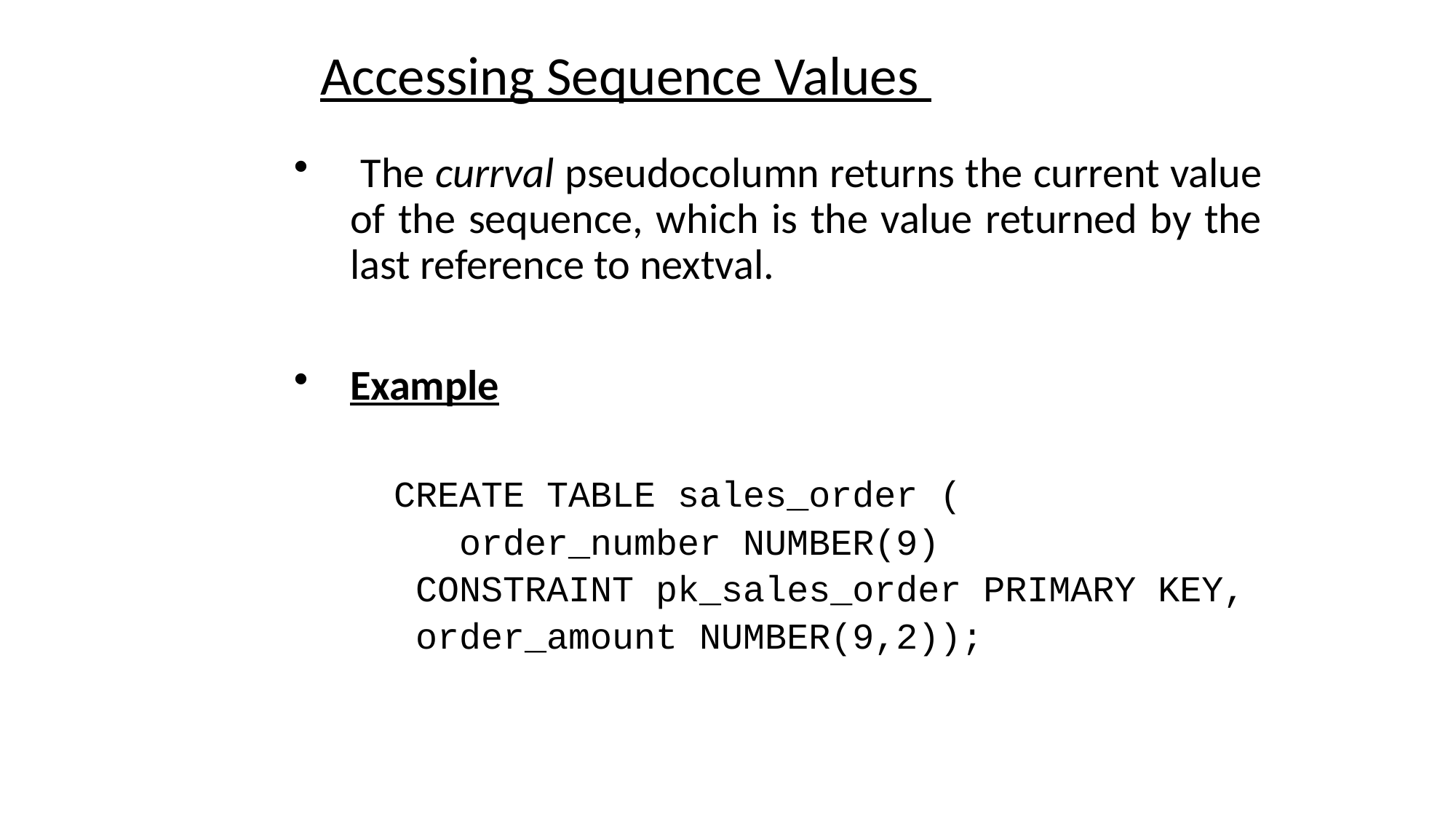

# Accessing Sequence Values
 The currval pseudocolumn returns the current value of the sequence, which is the value returned by the last reference to nextval.

Example

	  CREATE TABLE sales_order (
    	order_number NUMBER(9)
	   CONSTRAINT pk_sales_order PRIMARY KEY,
	   order_amount NUMBER(9,2));